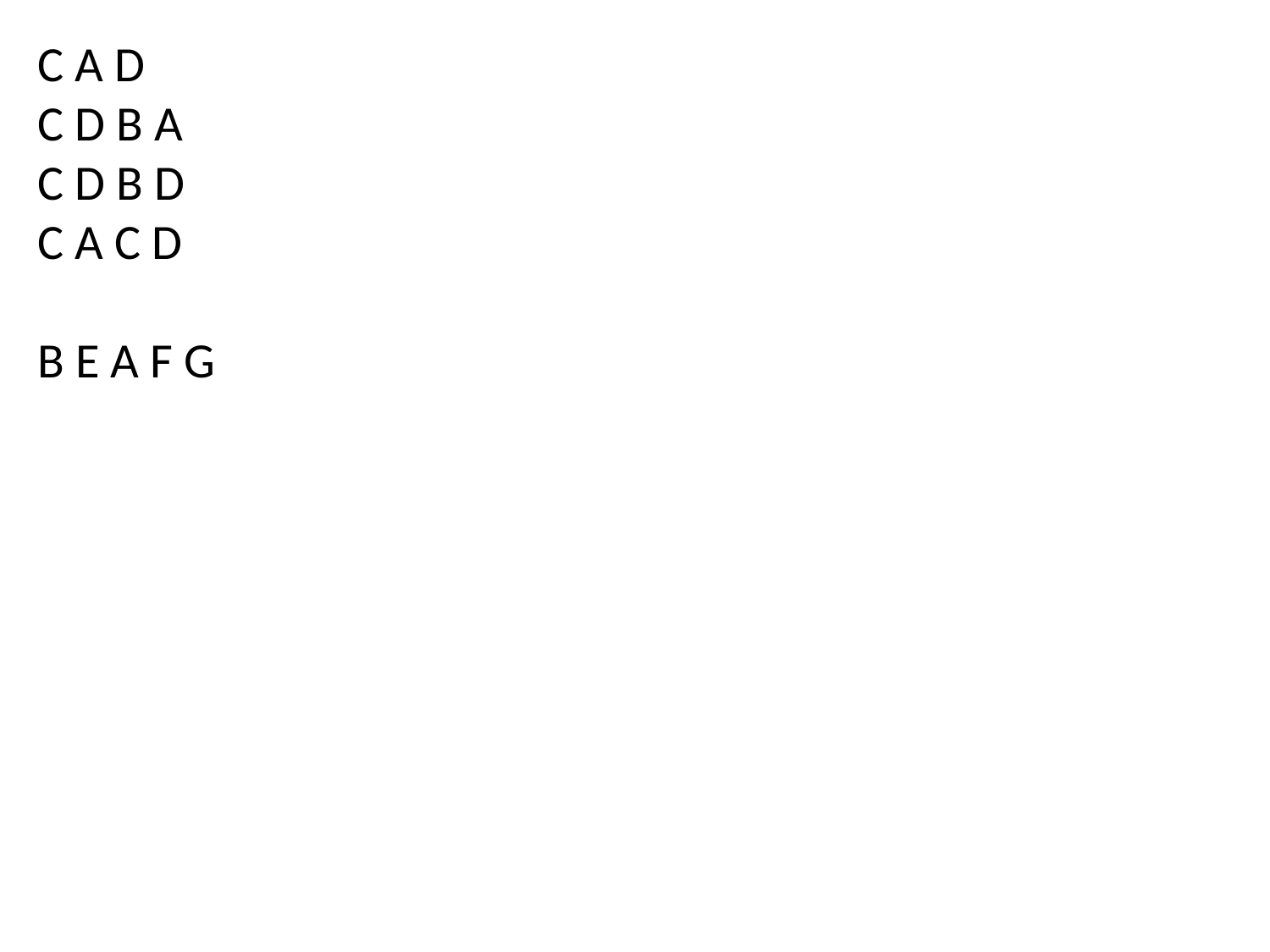

C A D
C D B A
C D B D
C A C D

B E A F G